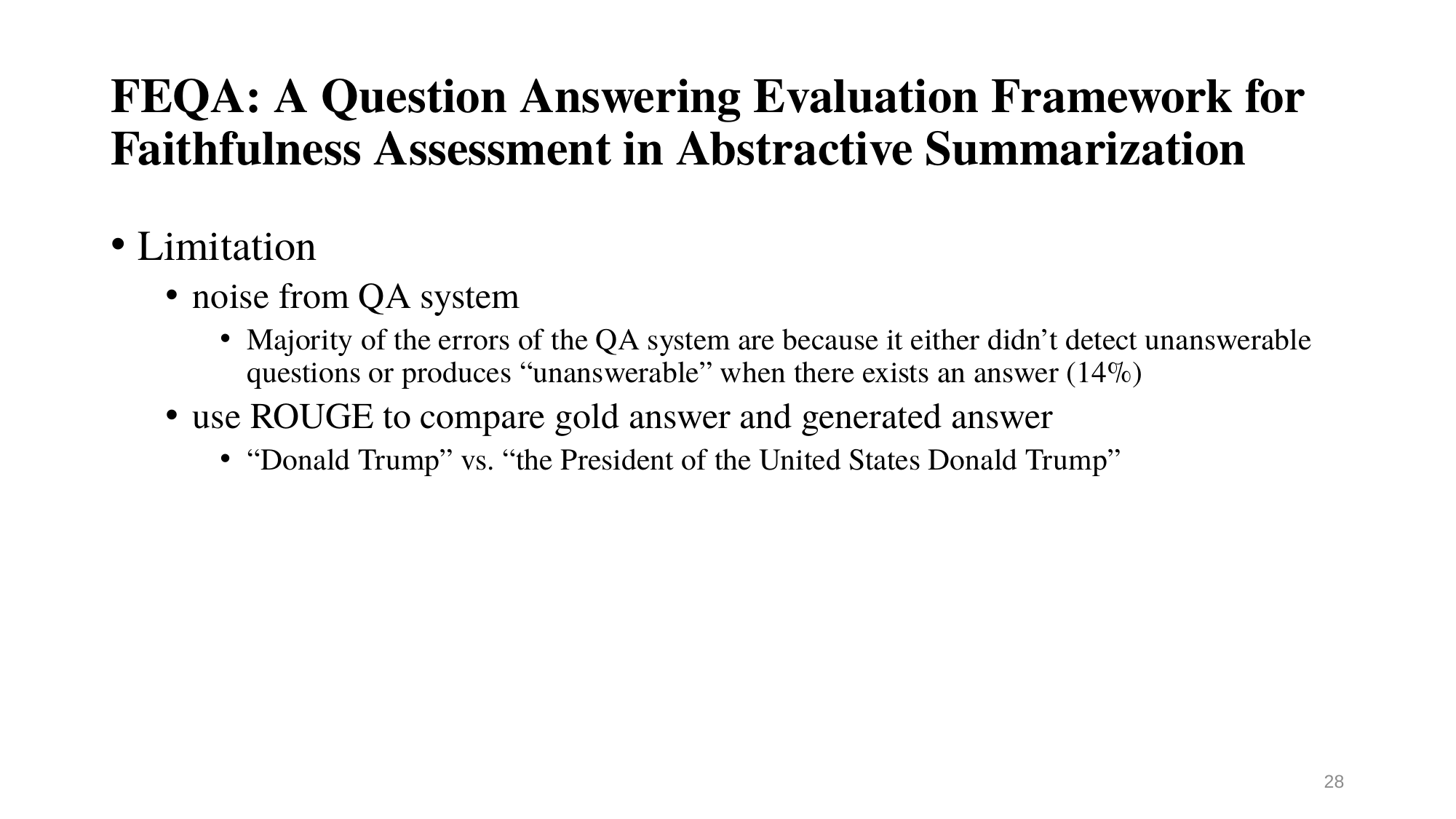

# FEQA: A Question Answering Evaluation Framework for Faithfulness Assessment in Abstractive Summarization
Limitation
noise from QA system
Majority of the errors of the QA system are because it either didn’t detect unanswerable questions or produces “unanswerable” when there exists an answer (14%)
use ROUGE to compare gold answer and generated answer
“Donald Trump” vs. “the President of the United States Donald Trump”

28